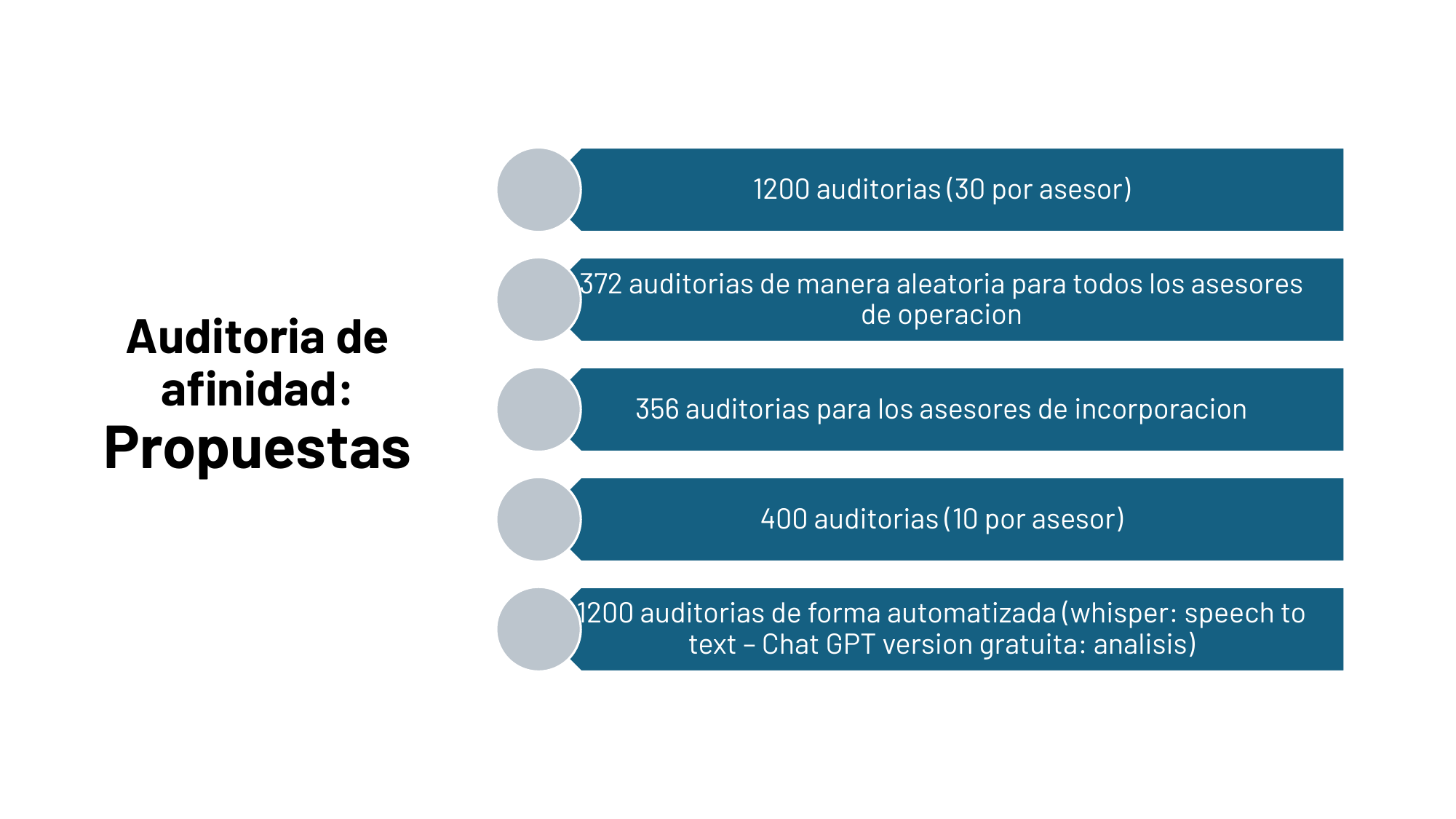

1200 auditorias (30 por asesor)
372 auditorias de manera aleatoria para todos los asesores de operacion
356 auditorias para los asesores de incorporacion
400 auditorias (10 por asesor)
1200 auditorias de forma automatizada (whisper: speech to text – Chat GPT version gratuita: analisis)
# Auditoria de afinidad: Propuestas